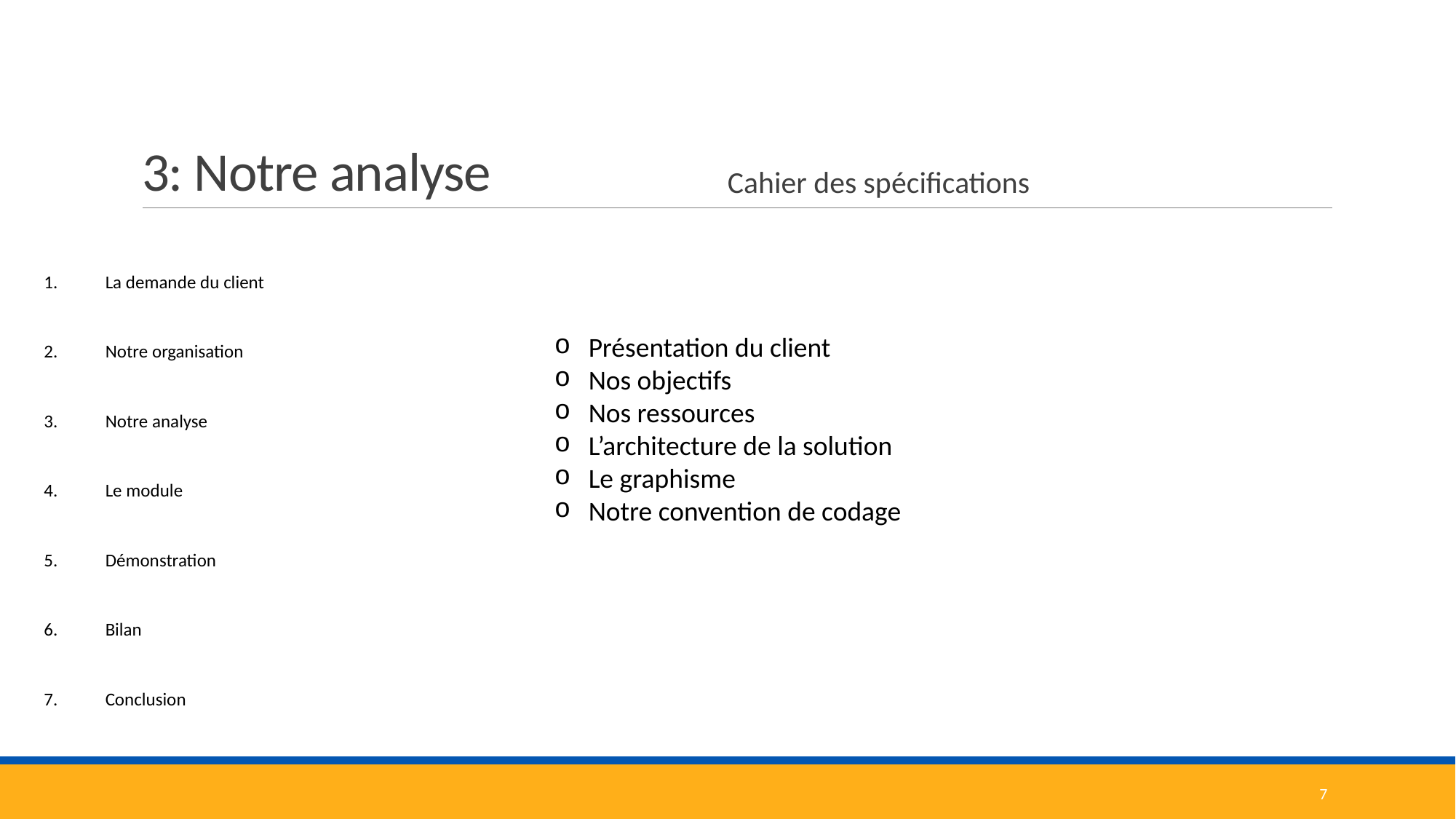

# 3: Notre analyse
Cahier des spécifications
La demande du client

Notre organisation

Notre analyse

Le module

Démonstration

Bilan

Conclusion
Présentation du client
Nos objectifs
Nos ressources
L’architecture de la solution
Le graphisme
Notre convention de codage
7